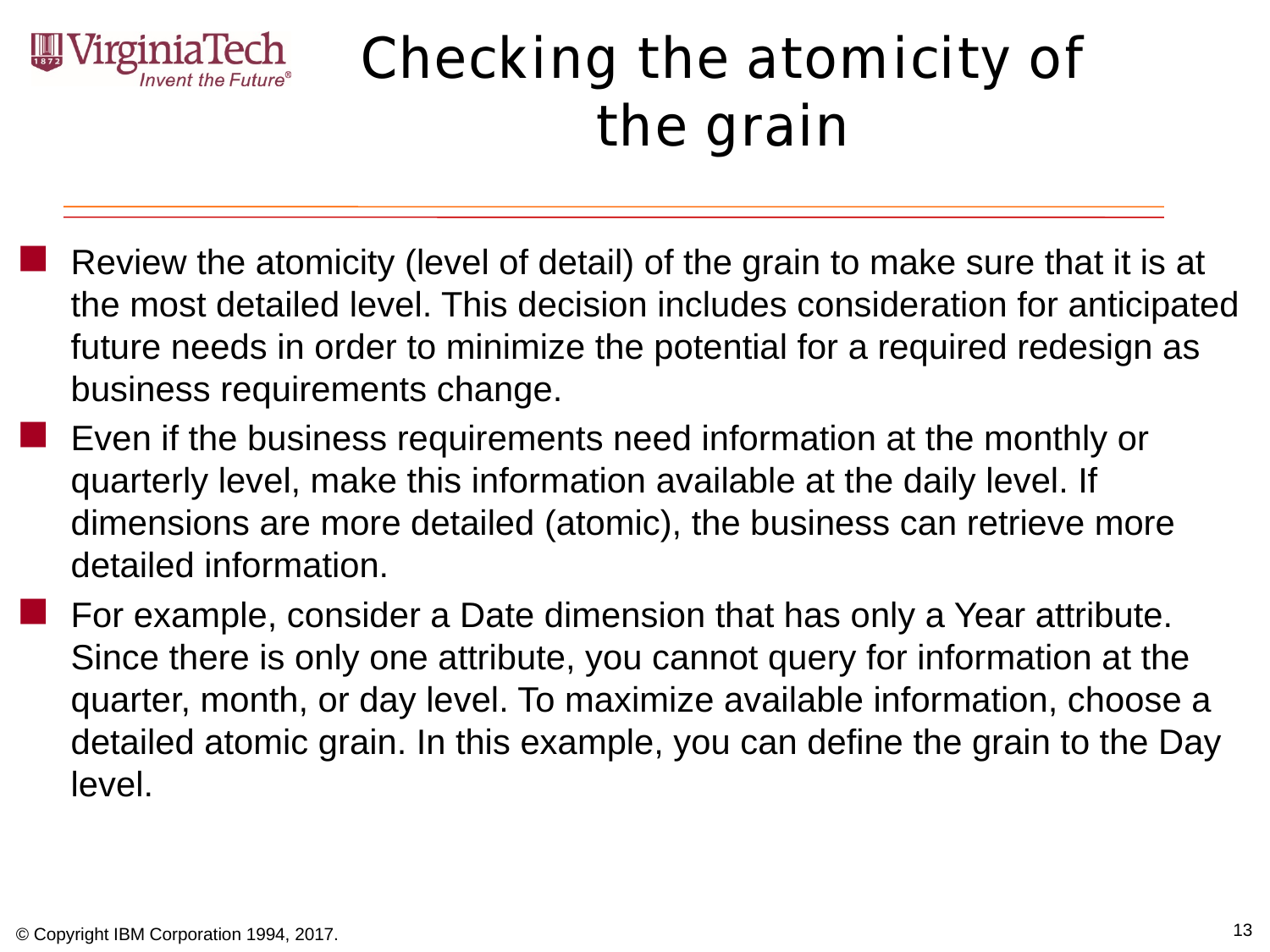

# Checking the atomicity of the grain
Review the atomicity (level of detail) of the grain to make sure that it is at the most detailed level. This decision includes consideration for anticipated future needs in order to minimize the potential for a required redesign as business requirements change.
Even if the business requirements need information at the monthly or quarterly level, make this information available at the daily level. If dimensions are more detailed (atomic), the business can retrieve more detailed information.
For example, consider a Date dimension that has only a Year attribute. Since there is only one attribute, you cannot query for information at the quarter, month, or day level. To maximize available information, choose a detailed atomic grain. In this example, you can define the grain to the Day level.
13
© Copyright IBM Corporation 1994, 2017.